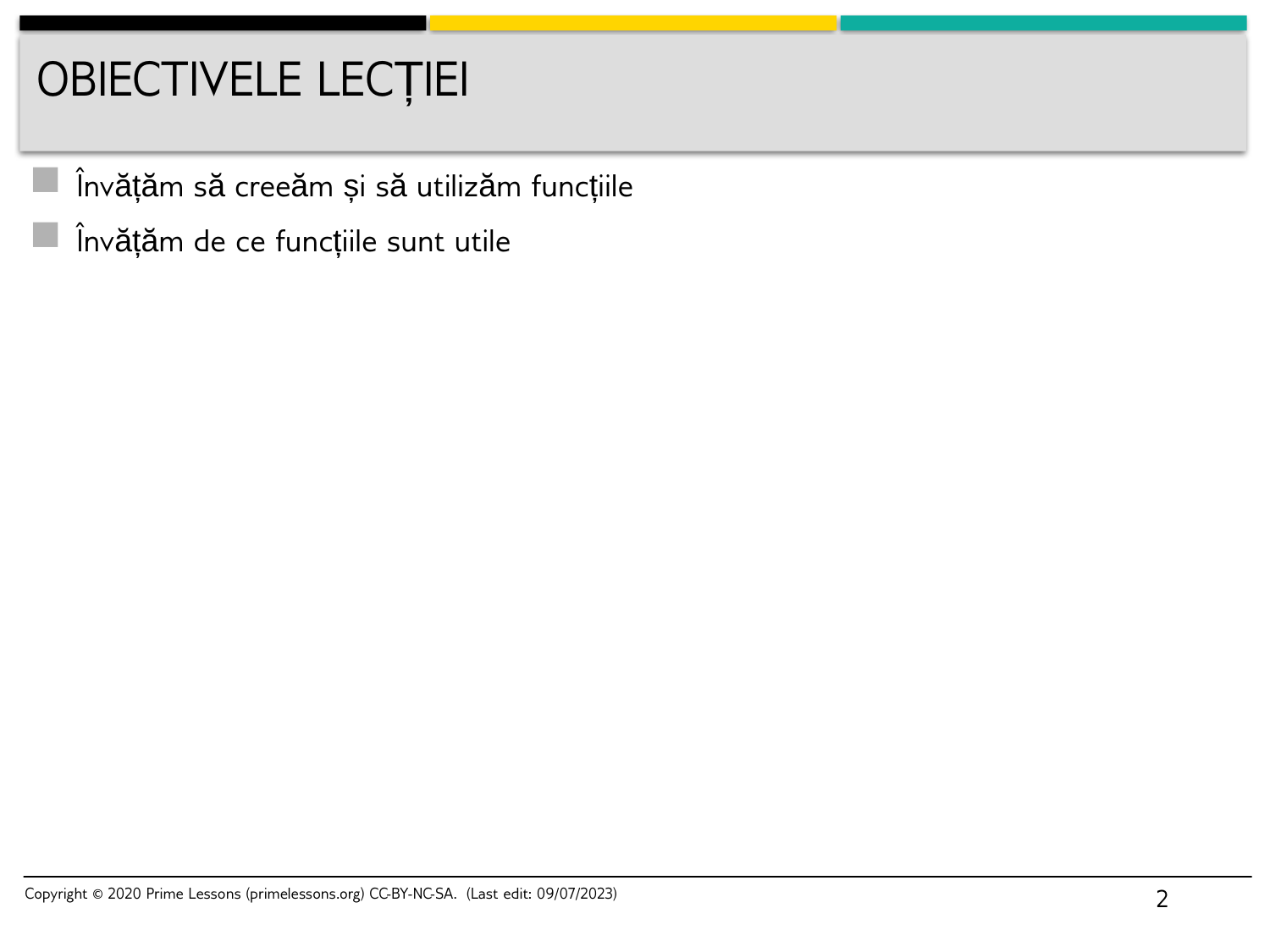

# Obiectivele lecției
Învățăm să creeăm și să utilizăm funcțiile
Învățăm de ce funcțiile sunt utile

2
Copyright © 2020 Prime Lessons (primelessons.org) CC-BY-NC-SA.  (Last edit: 09/07/2023)